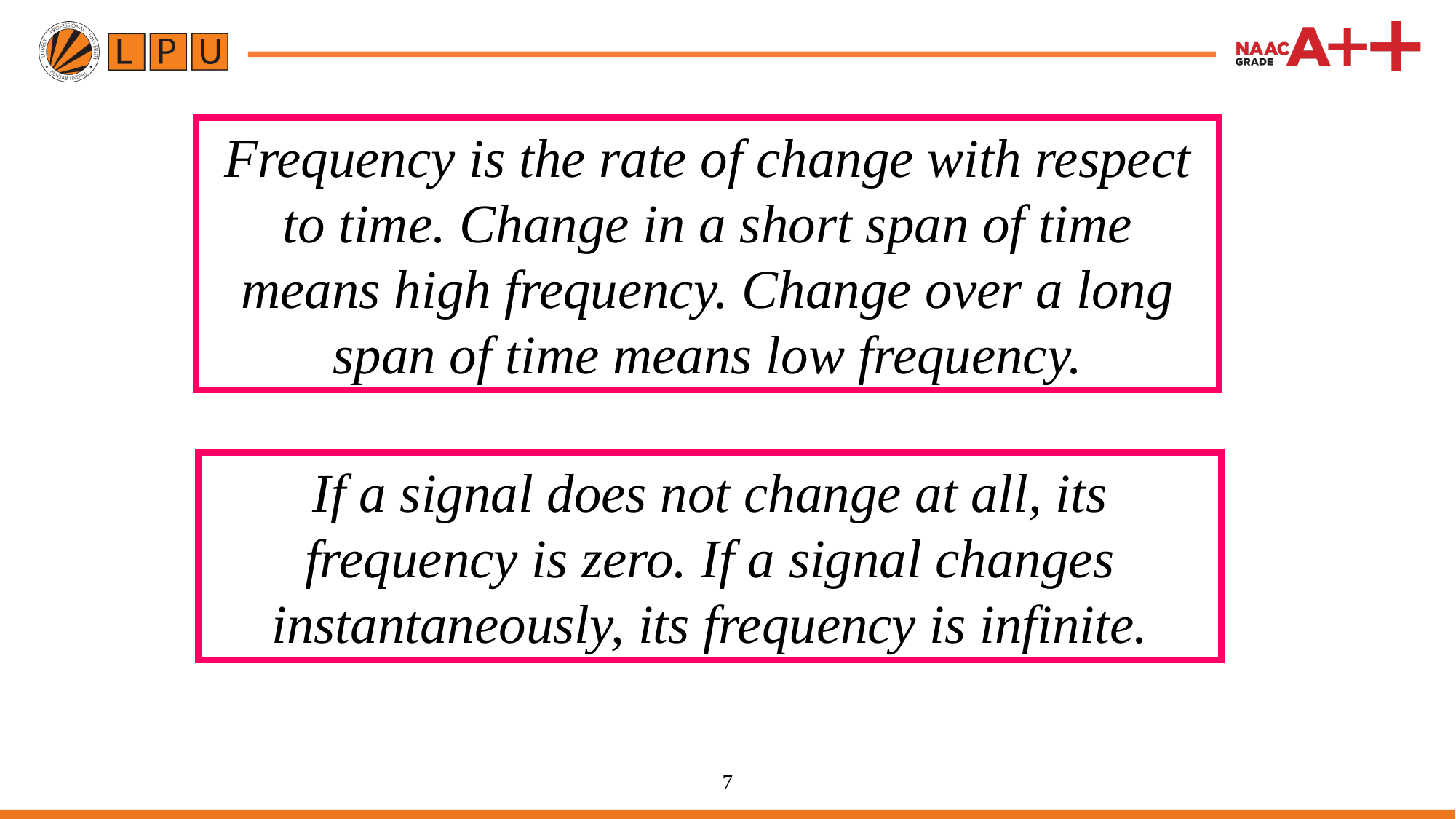

Frequency is the rate of change with respect to time. Change in a short span of time means high frequency. Change over a long span of time means low frequency.
If a signal does not change at all, its frequency is zero. If a signal changes instantaneously, its frequency is infinite.
7